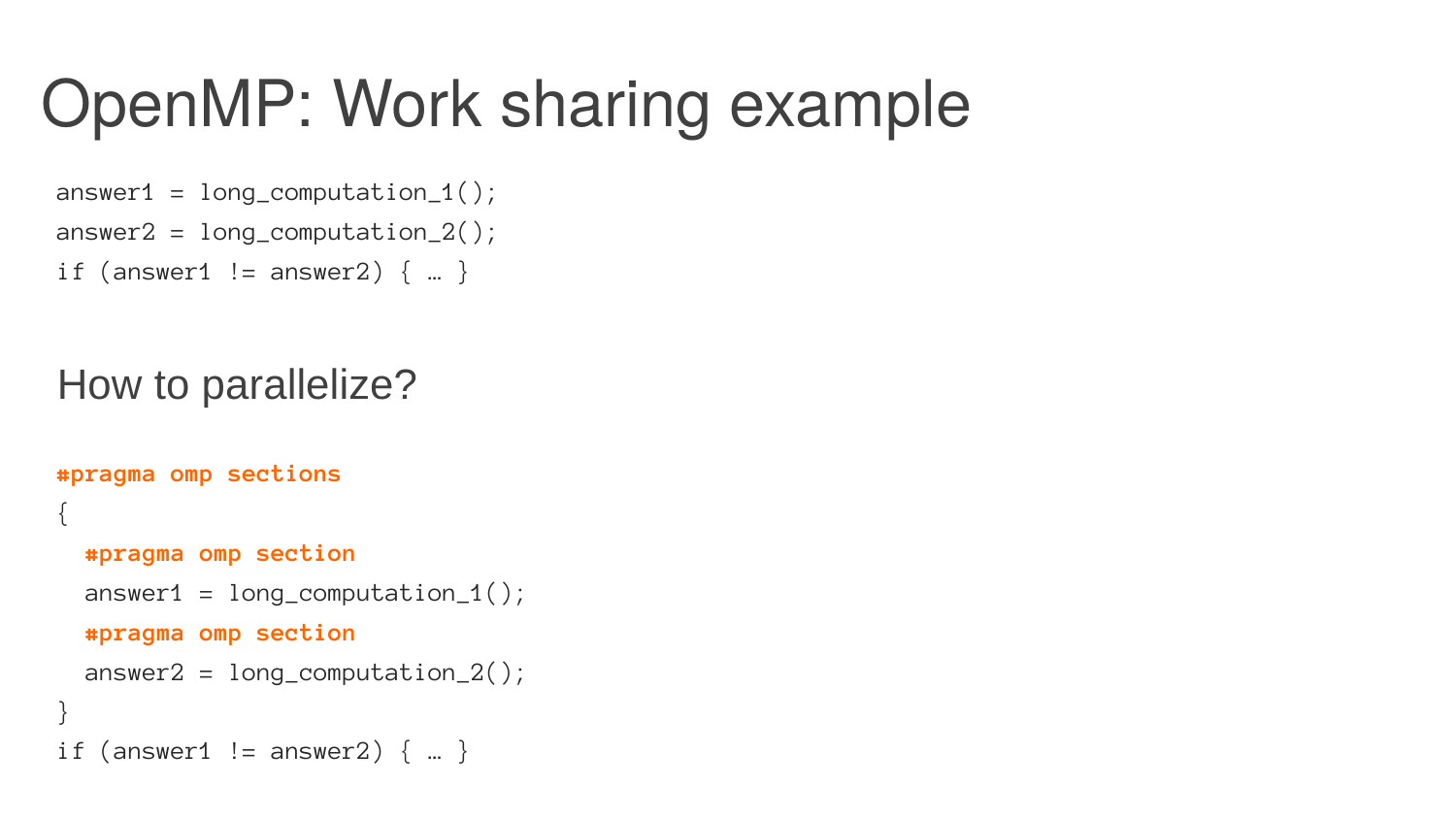

# OpenMP: Work sharing example
answer1 = long_computation_1();
answer2 = long_computation_2();
if (answer1 != answer2) { … }

How to parallelize?

#pragma omp sections
{
  #pragma omp section
  answer1 = long_computation_1();
  #pragma omp section
  answer2 = long_computation_2();
}
if (answer1 != answer2) { … }